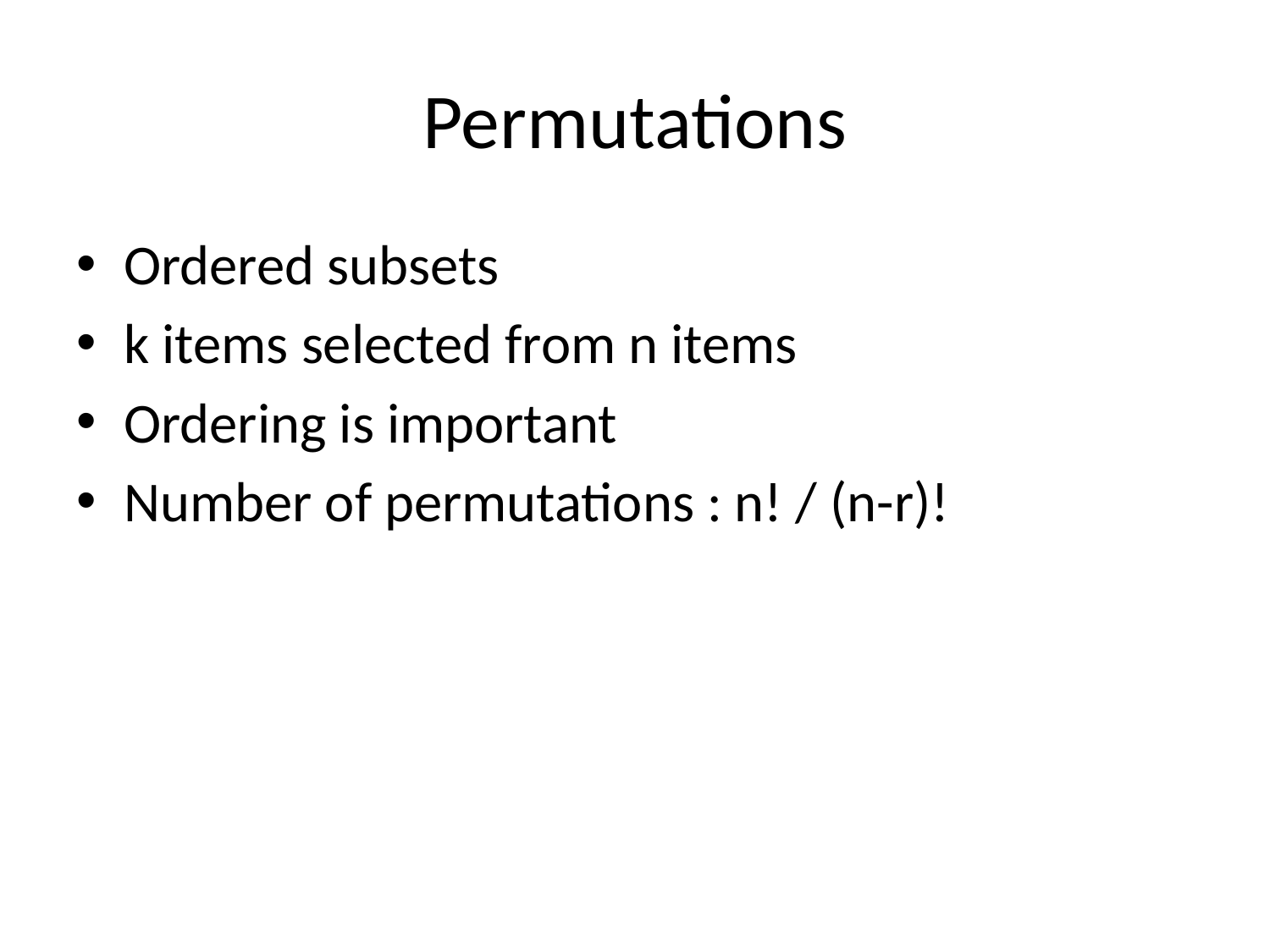

# Permutations
Ordered subsets
k items selected from n items
Ordering is important
Number of permutations : n! / (n-r)!